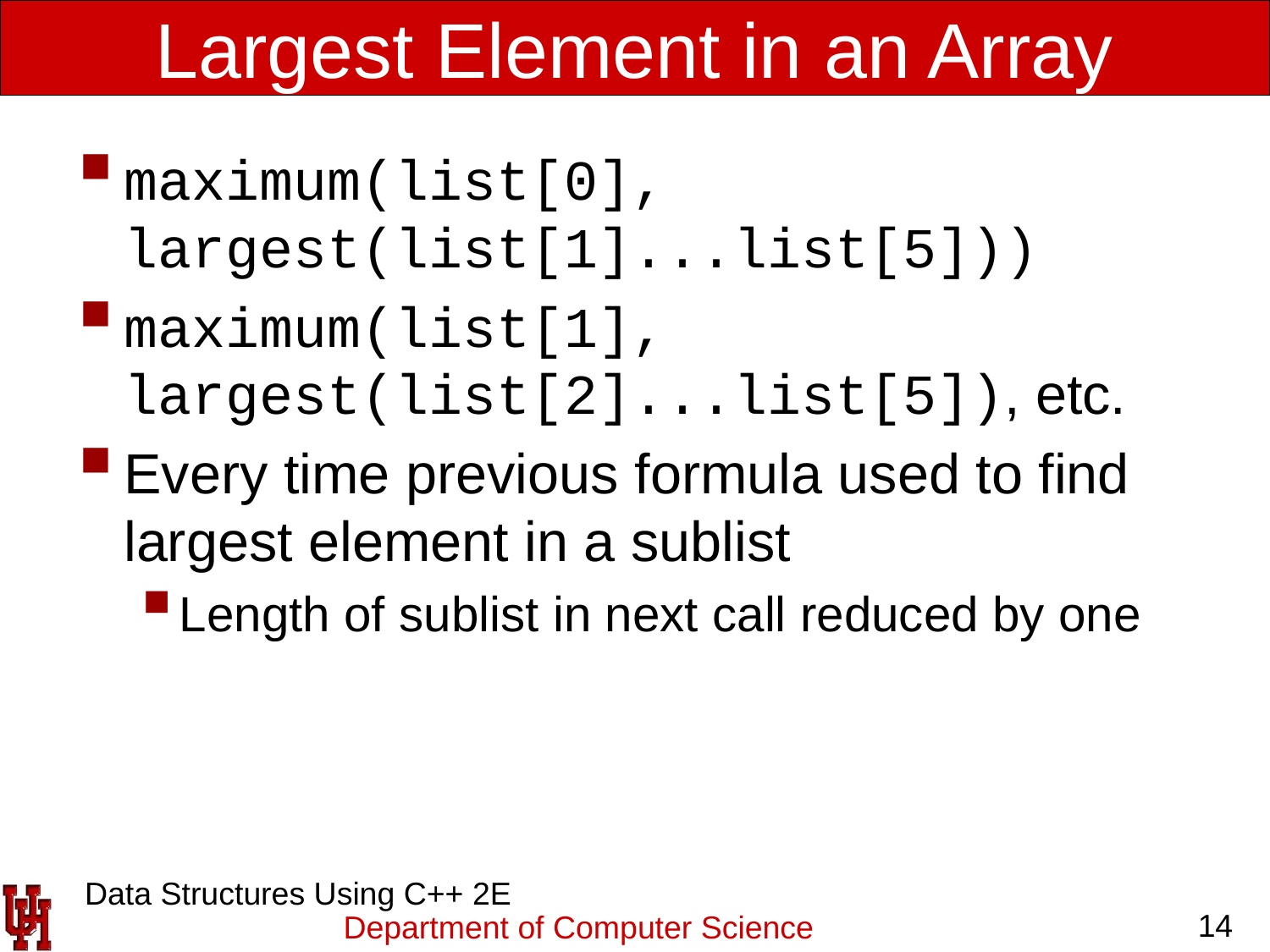

# Largest Element in an Array
maximum(list[0], largest(list[1]...list[5]))
maximum(list[1], largest(list[2]...list[5]), etc.
Every time previous formula used to find largest element in a sublist
Length of sublist in next call reduced by one
 Data Structures Using C++ 2E